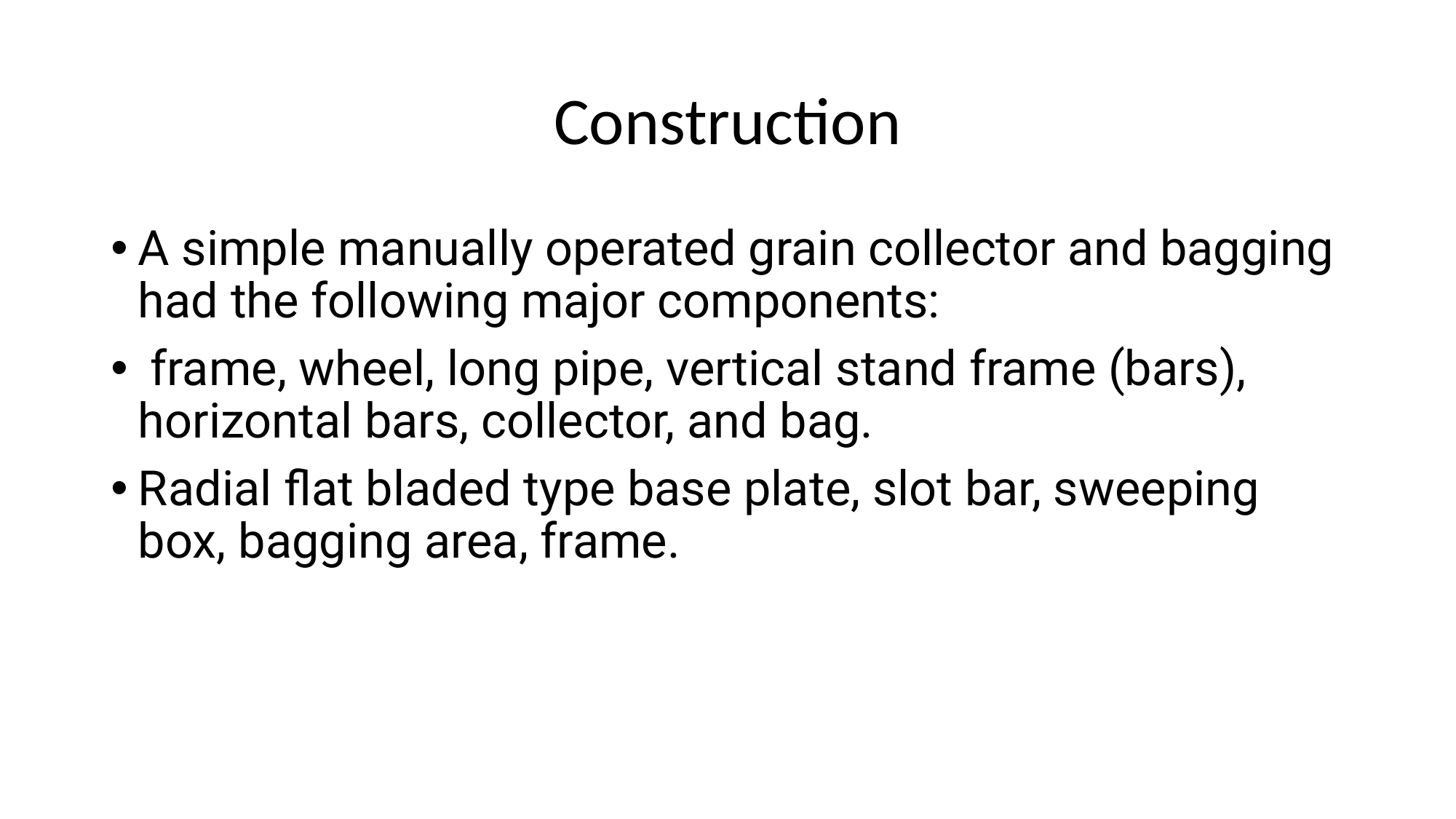

# Construction
A simple manually operated grain collector and bagging had the following major components:
 frame, wheel, long pipe, vertical stand frame (bars), horizontal bars, collector, and bag.
Radial flat bladed type base plate, slot bar, sweeping box, bagging area, frame.